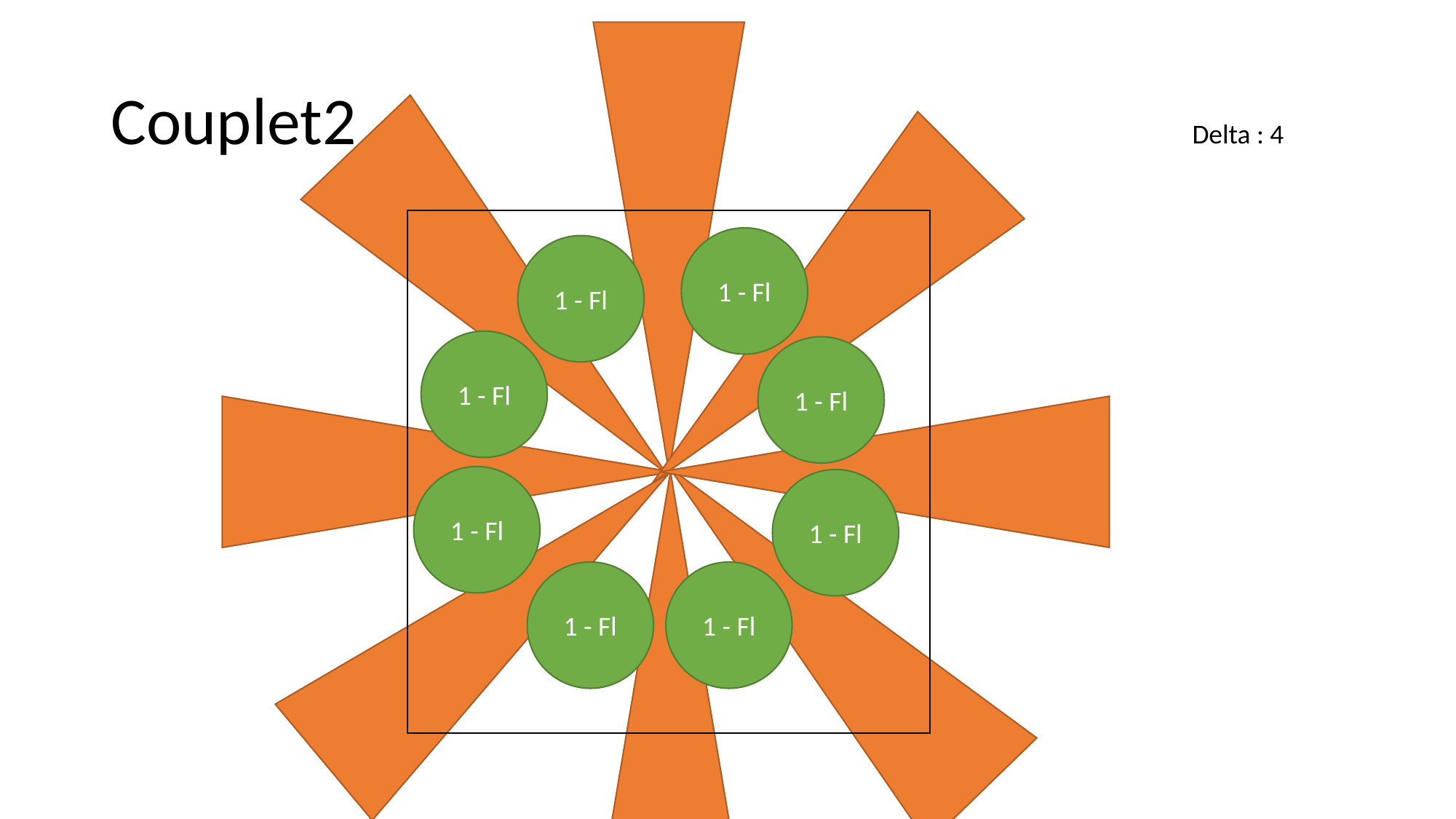

# Couplet2

Delta : 4

1 - Fl
1 - Fl

1 - Fl
1 - Fl

1 - Fl
1 - Fl

1 - Fl
1 - Fl